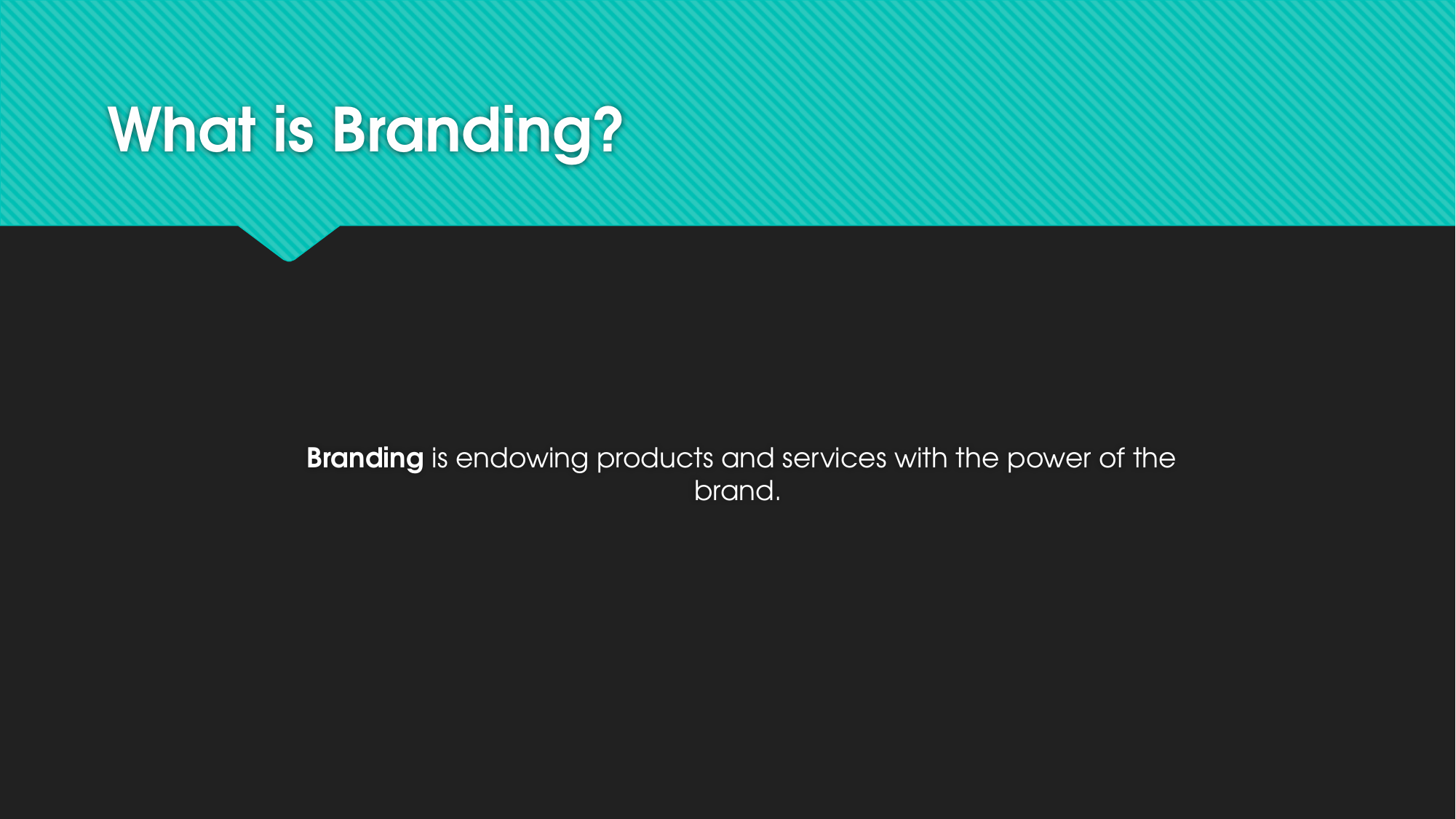

# What is Branding?
Branding is endowing products and services with the power of the brand.